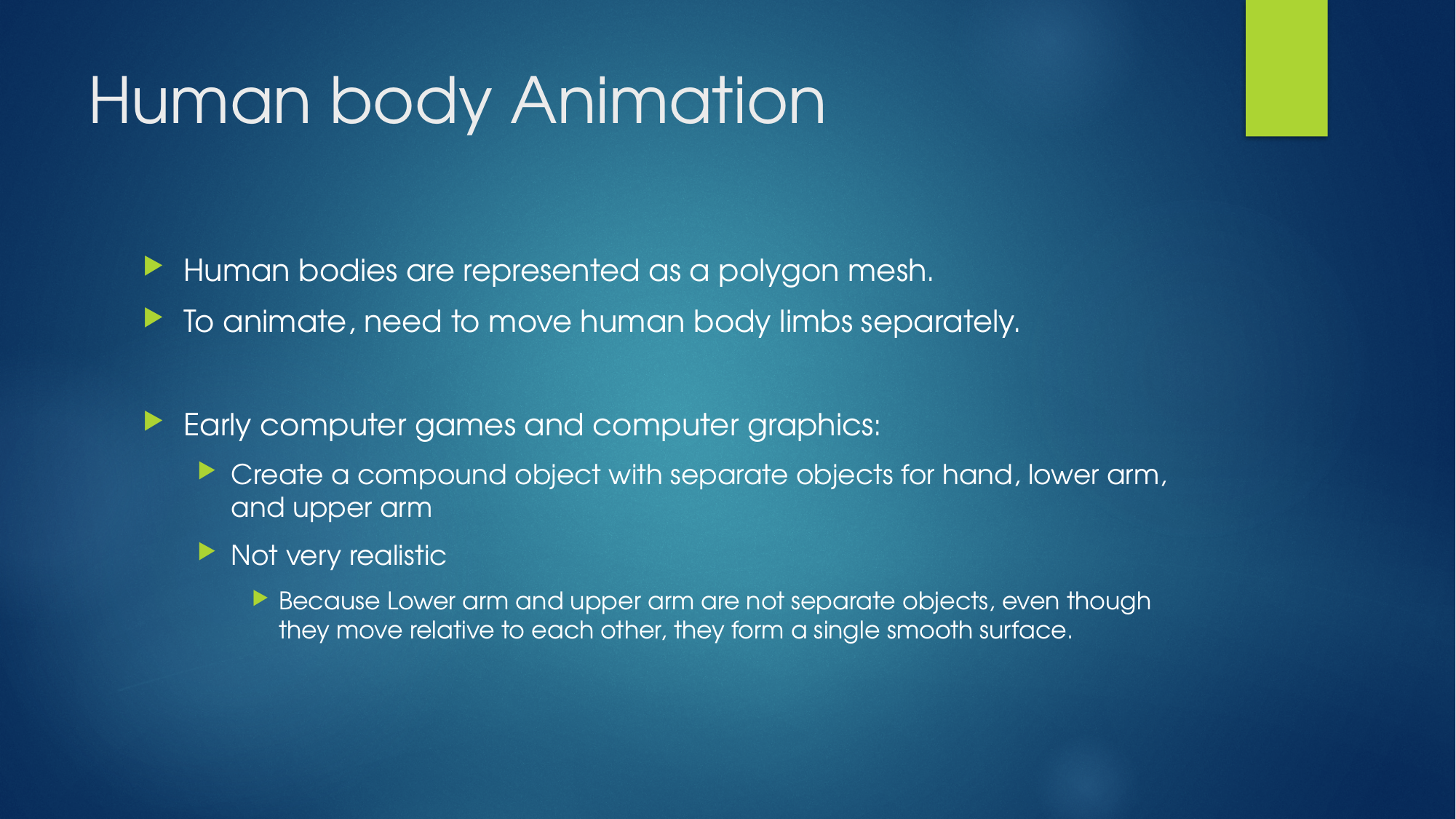

# Human body Animation
Human bodies are represented as a polygon mesh.
To animate, need to move human body limbs separately.

Early computer games and computer graphics:
Create a compound object with separate objects for hand, lower arm, and upper arm
Not very realistic
Because Lower arm and upper arm are not separate objects, even though they move relative to each other, they form a single smooth surface.